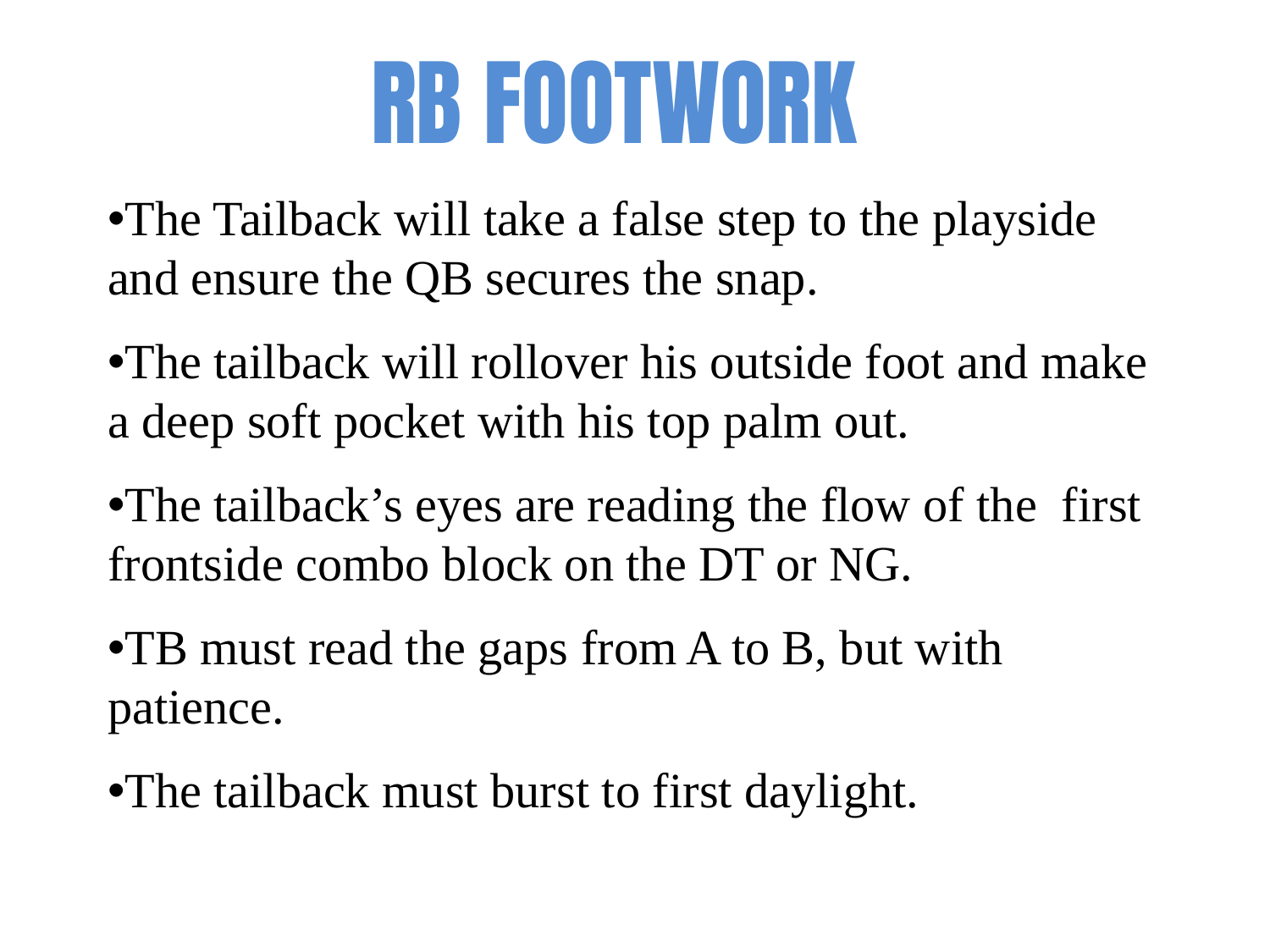

RB FOOTWORK

The Tailback will take a false step to the playside and ensure the QB secures the snap.
The tailback will rollover his outside foot and make a deep soft pocket with his top palm out.
The tailback’s eyes are reading the flow of the  first frontside combo block on the DT or NG.
TB must read the gaps from A to B, but with patience.
The tailback must burst to first daylight.